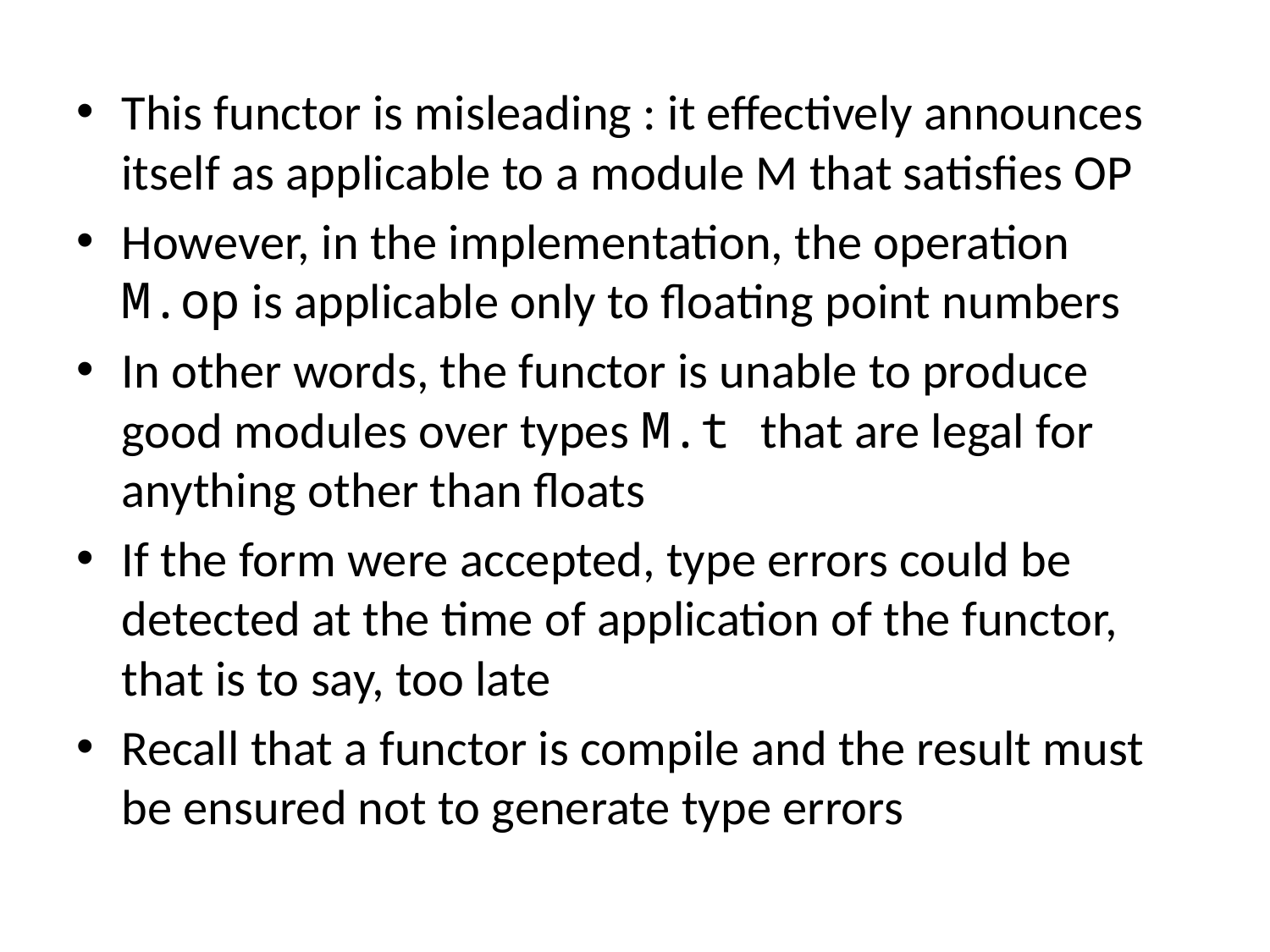

This functor is misleading : it effectively announces itself as applicable to a module M that satisfies OP
However, in the implementation, the operation M.op is applicable only to floating point numbers
In other words, the functor is unable to produce good modules over types M.t that are legal for anything other than floats
If the form were accepted, type errors could be detected at the time of application of the functor, that is to say, too late
Recall that a functor is compile and the result must be ensured not to generate type errors